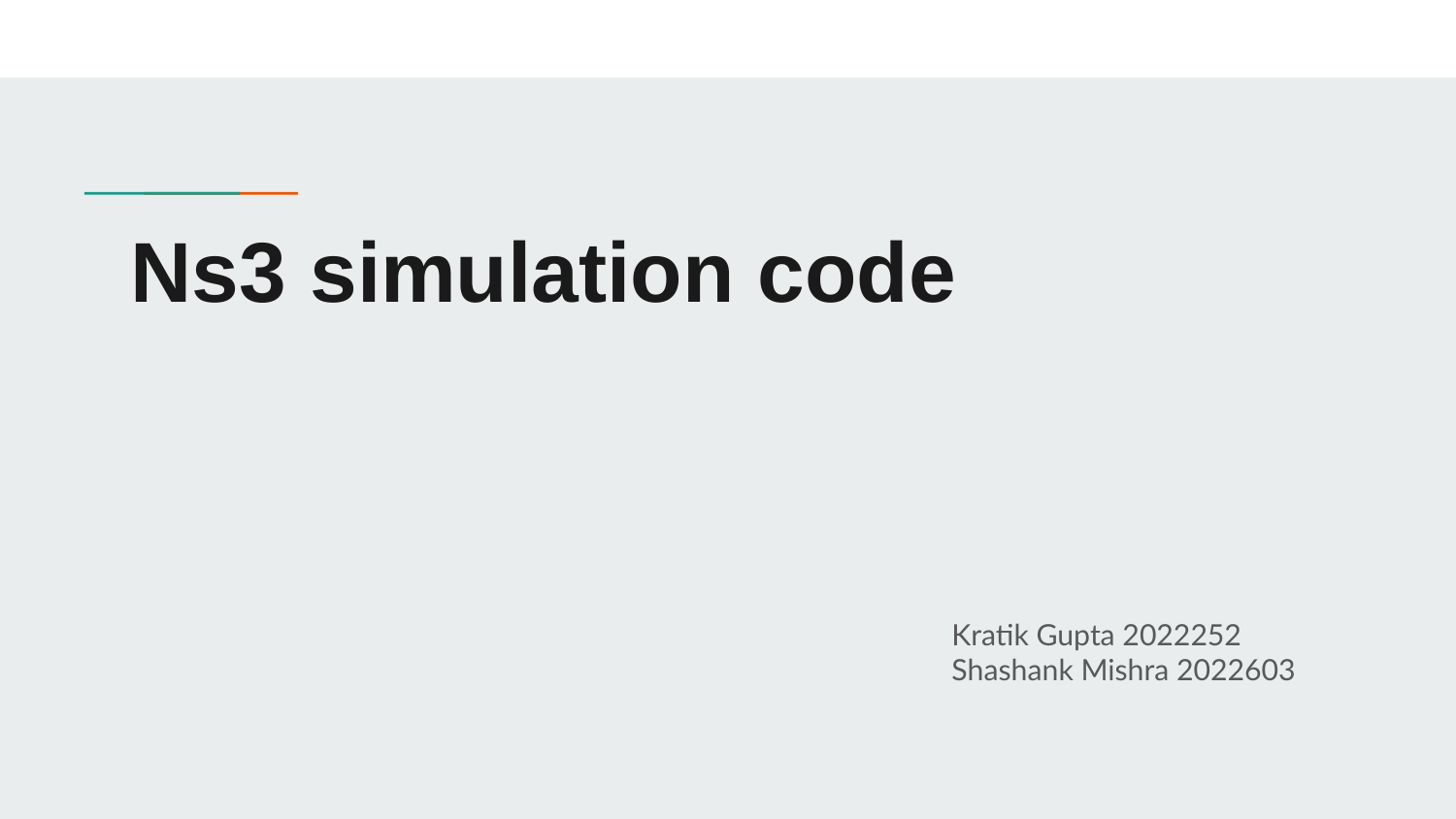

# Ns3 simulation code
Kratik Gupta 2022252
Shashank Mishra 2022603